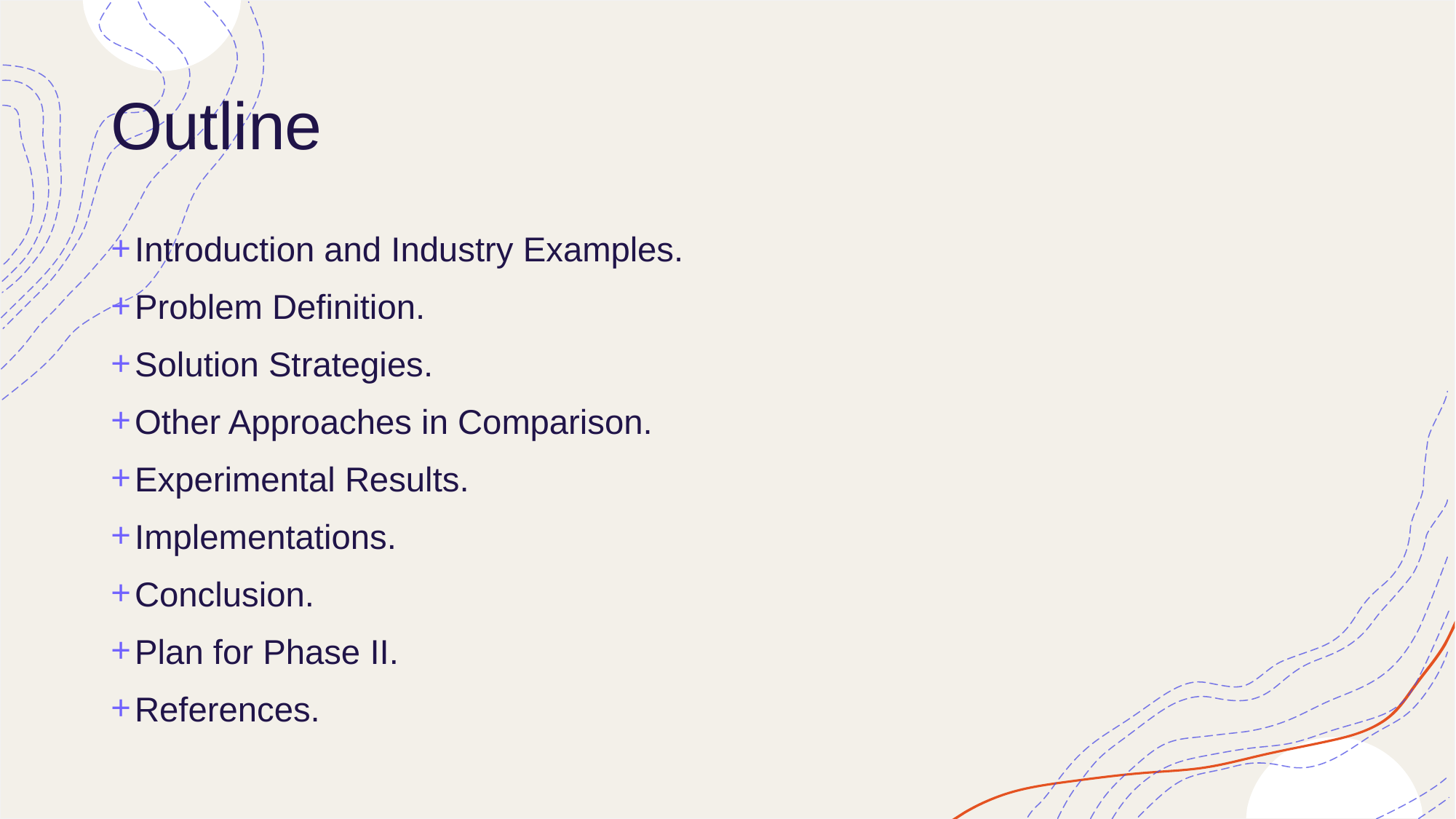

# Outline
Introduction and Industry Examples.
Problem Definition.
Solution Strategies.
Other Approaches in Comparison.
Experimental Results.
Implementations.
Conclusion.
Plan for Phase II.
References.